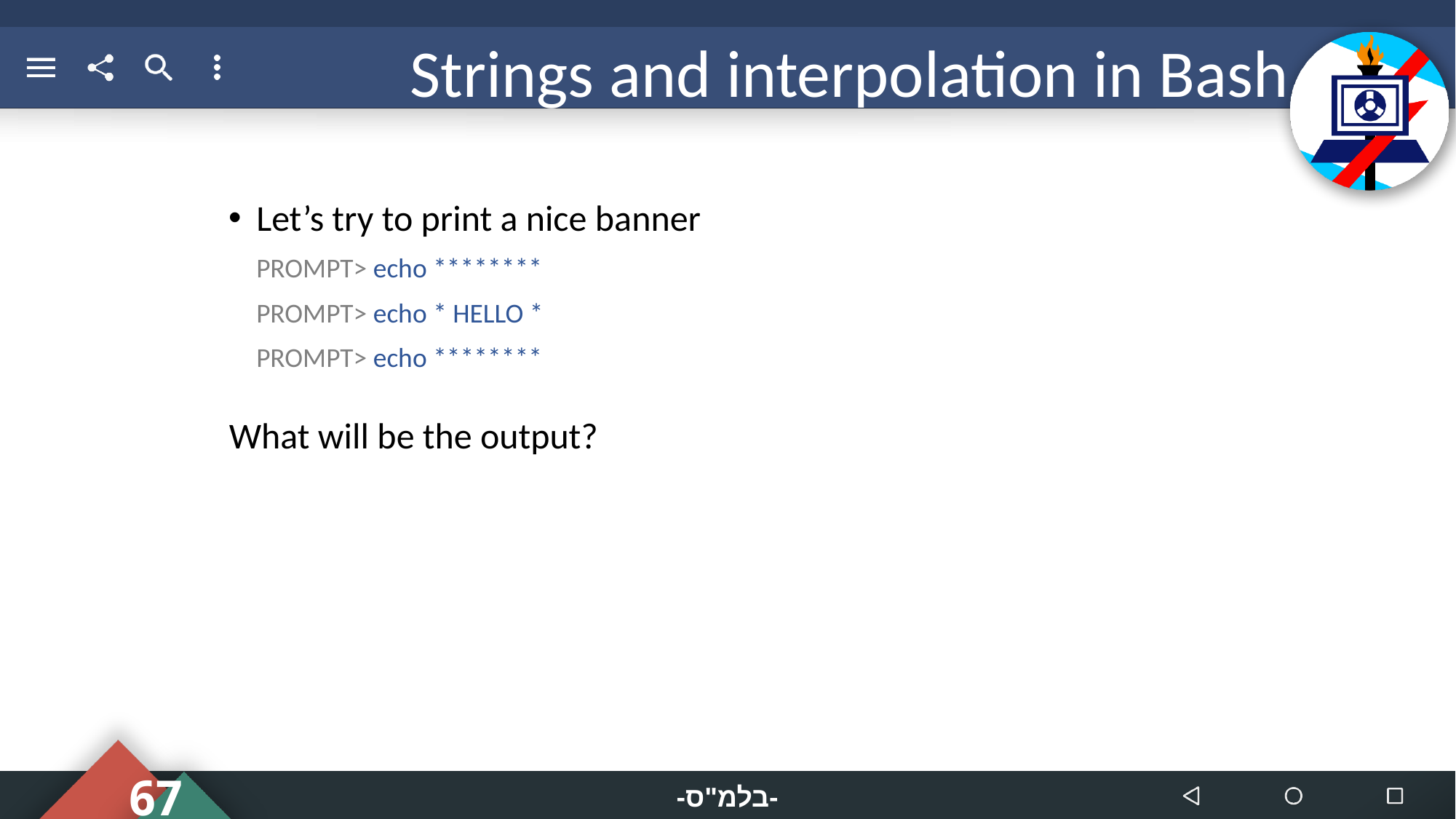

# Strings and interpolation in Bash
Let’s try to print a nice banner
	PROMPT> echo ********
	PROMPT> echo * HELLO *
	PROMPT> echo ********
What will be the output?